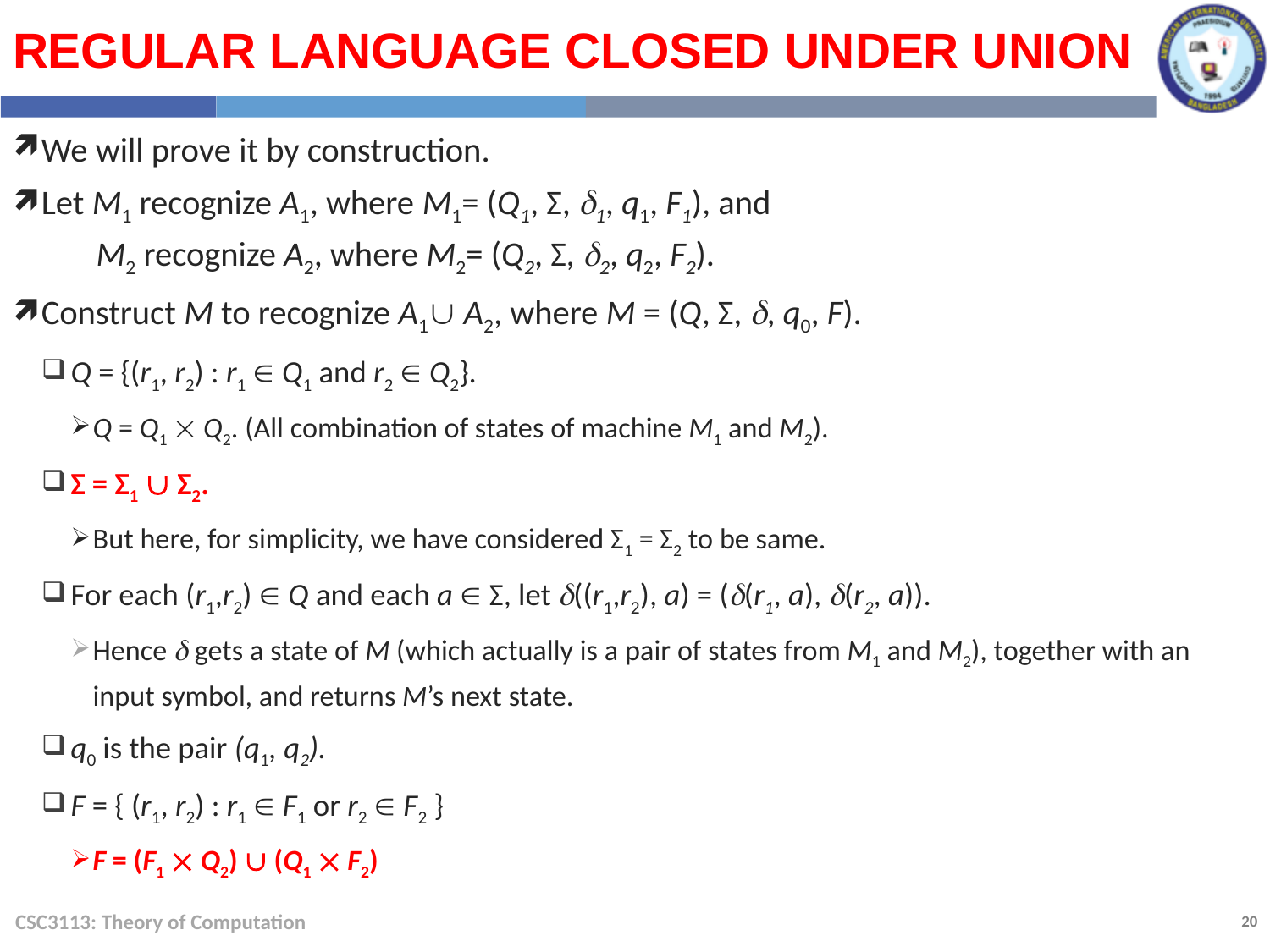

Regular Language closed under Union
We will prove it by construction.
Let M1 recognize A1, where M1= (Q1, Σ, δ1, q1, F1), and
       M2 recognize A2, where M2= (Q2, Σ, δ2, q2, F2).
Construct M to recognize A1∪ A2, where M = (Q, Σ, δ, q0, F).
Q = {(r1, r2) : r1 ∈ Q1 and r2 ∈ Q2}.
Q = Q1 × Q2. (All combination of states of machine M1 and M2).
Σ = Σ1 ∪ Σ2.
But here, for simplicity, we have considered Σ1 = Σ2 to be same.
For each (r1,r2) ∈ Q and each a ∈ Σ, let δ((r1,r2), a) = (δ(r1, a), δ(r2, a)).
Hence δ gets a state of M (which actually is a pair of states from M1 and M2), together with an input symbol, and returns M’s next state.
q0 is the pair (q1, q2).
F = { (r1, r2) : r1 ∈ F1 or r2 ∈ F2 }
F = (F1 × Q2) ∪ (Q1 × F2)

CSC3113: Theory of Computation